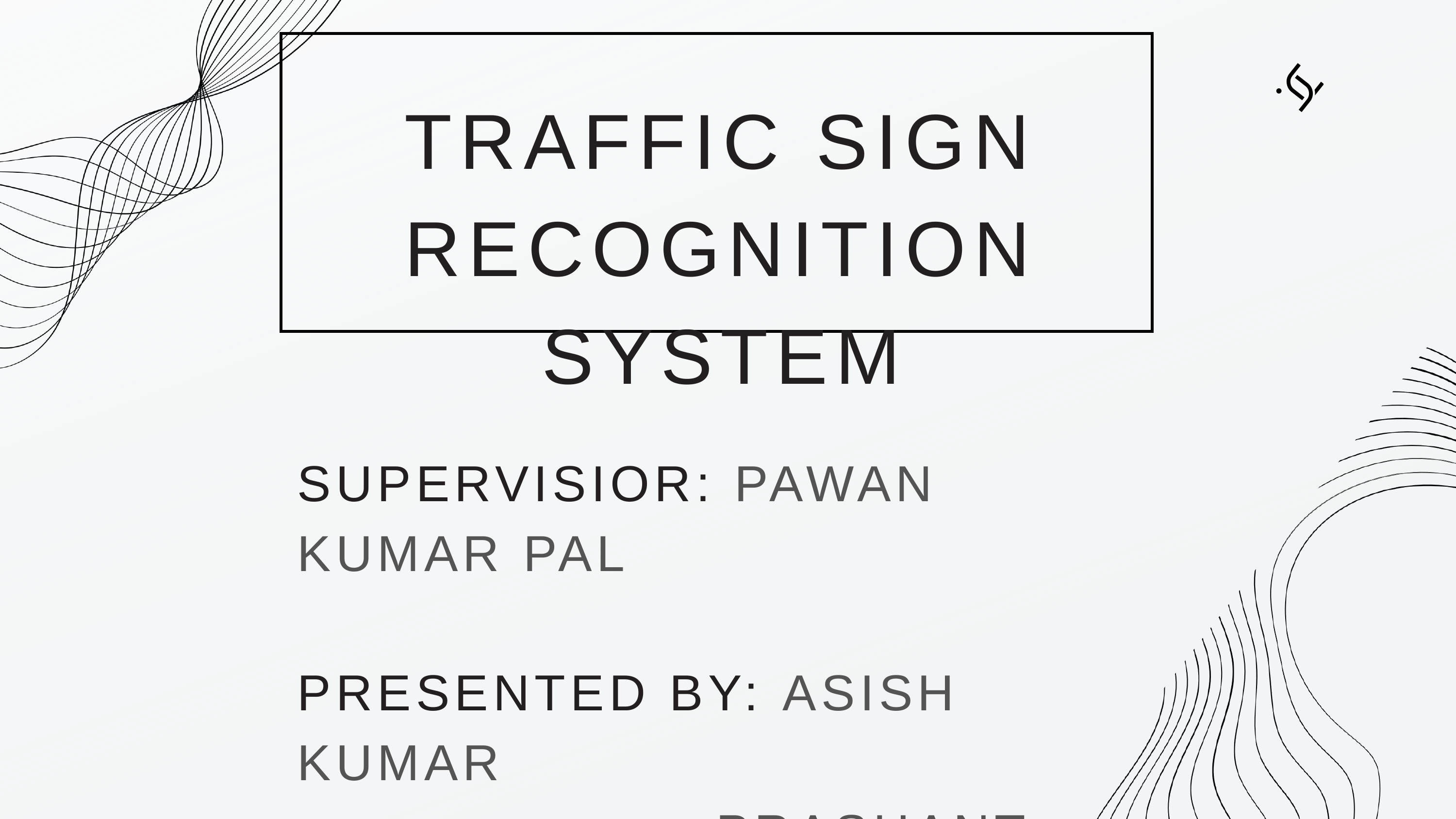

TRAFFIC SIGN RECOGNITION SYSTEM
SUPERVISIOR: PAWAN KUMAR PAL

PRESENTED BY: ASISH KUMAR
                      PRASHANT GUPTA
                      ANUBHAV KUMAR